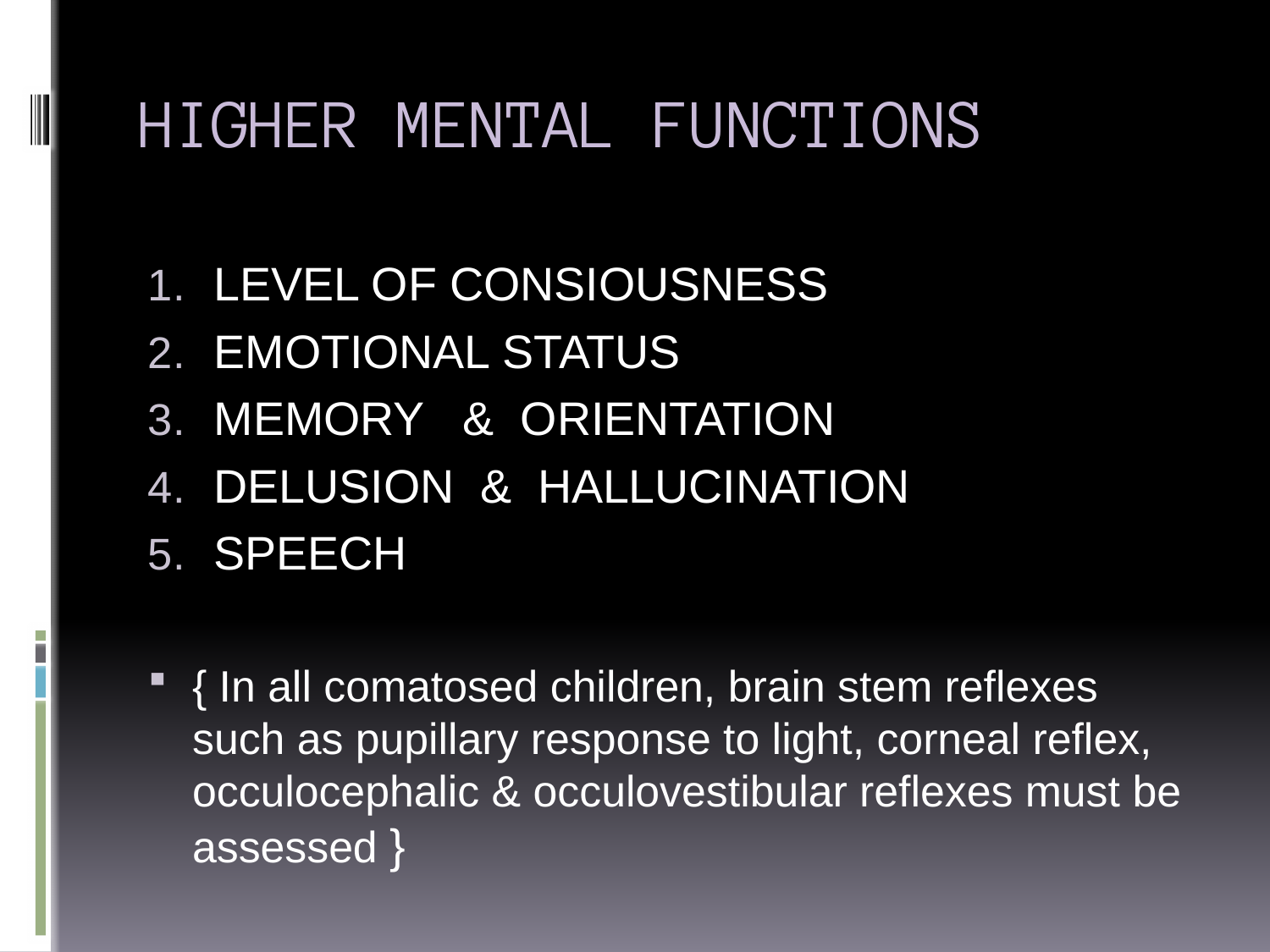

# HIGHER MENTAL FUNCTIONS
LEVEL OF CONSIOUSNESS
EMOTIONAL STATUS
MEMORY   &  ORIENTATION
DELUSION  &  HALLUCINATION
SPEECH

{ In all comatosed children, brain stem reflexes such as pupillary response to light, corneal reflex, occulocephalic & occulovestibular reflexes must be assessed }